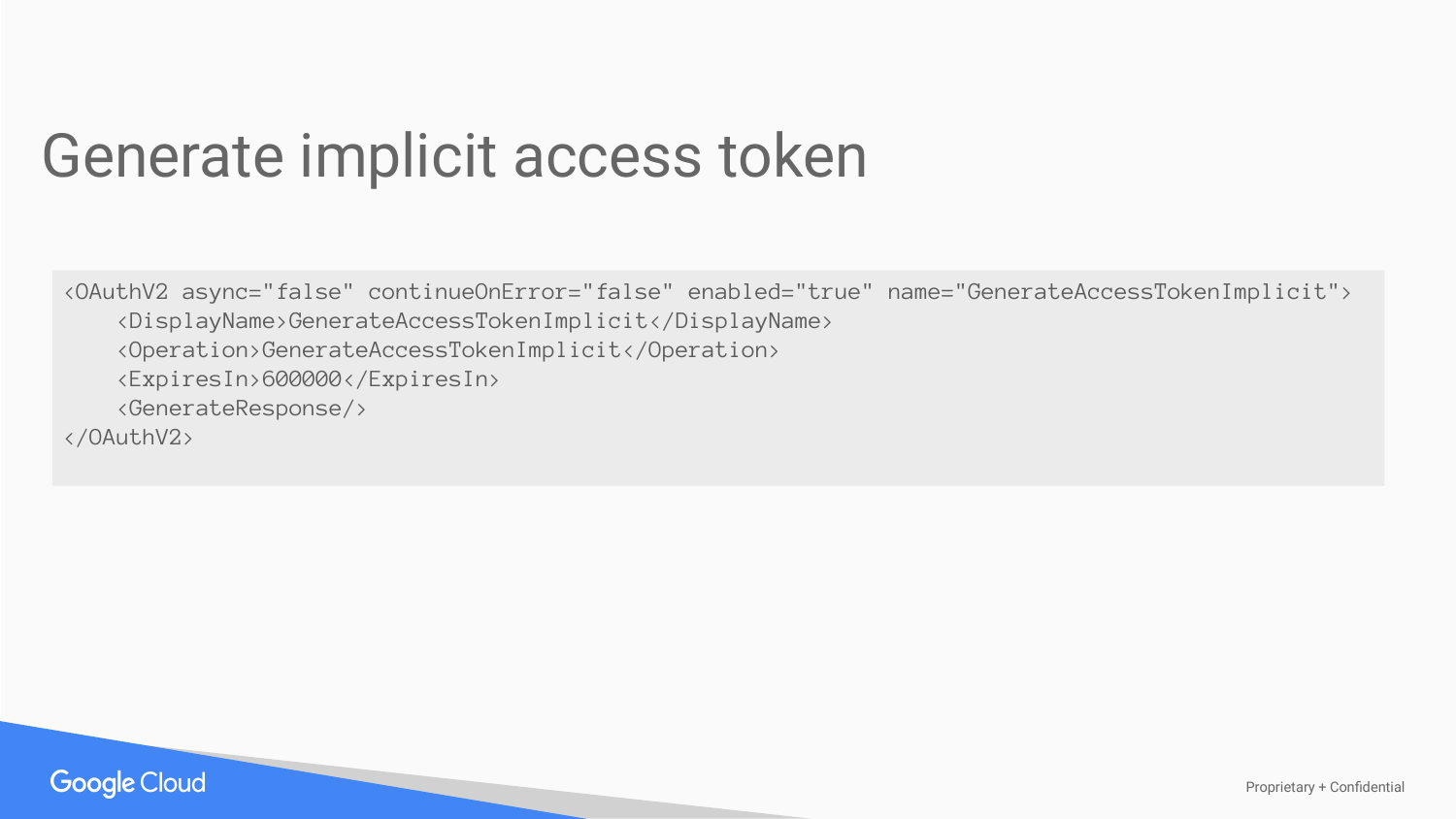

Generate implicit access token
<OAuthV2 async="false" continueOnError="false" enabled="true" name="GenerateAccessTokenImplicit">
    <DisplayName>GenerateAccessTokenImplicit</DisplayName>
    <Operation>GenerateAccessTokenImplicit</Operation>
    <ExpiresIn>600000</ExpiresIn>
    <GenerateResponse/>
</OAuthV2>